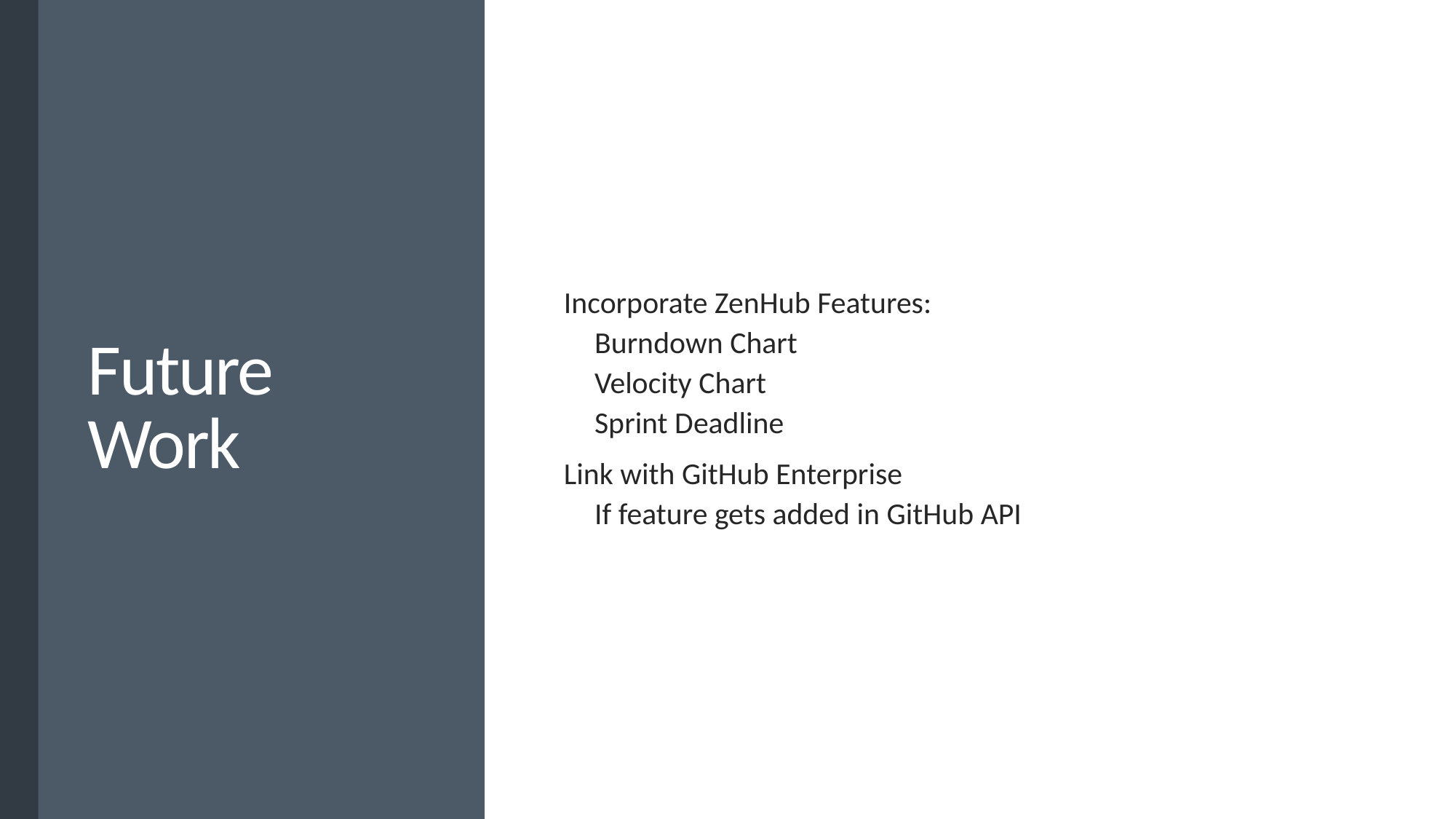

# Future Work
Incorporate ZenHub Features:
Burndown Chart
Velocity Chart
Sprint Deadline
Link with GitHub Enterprise
If feature gets added in GitHub API